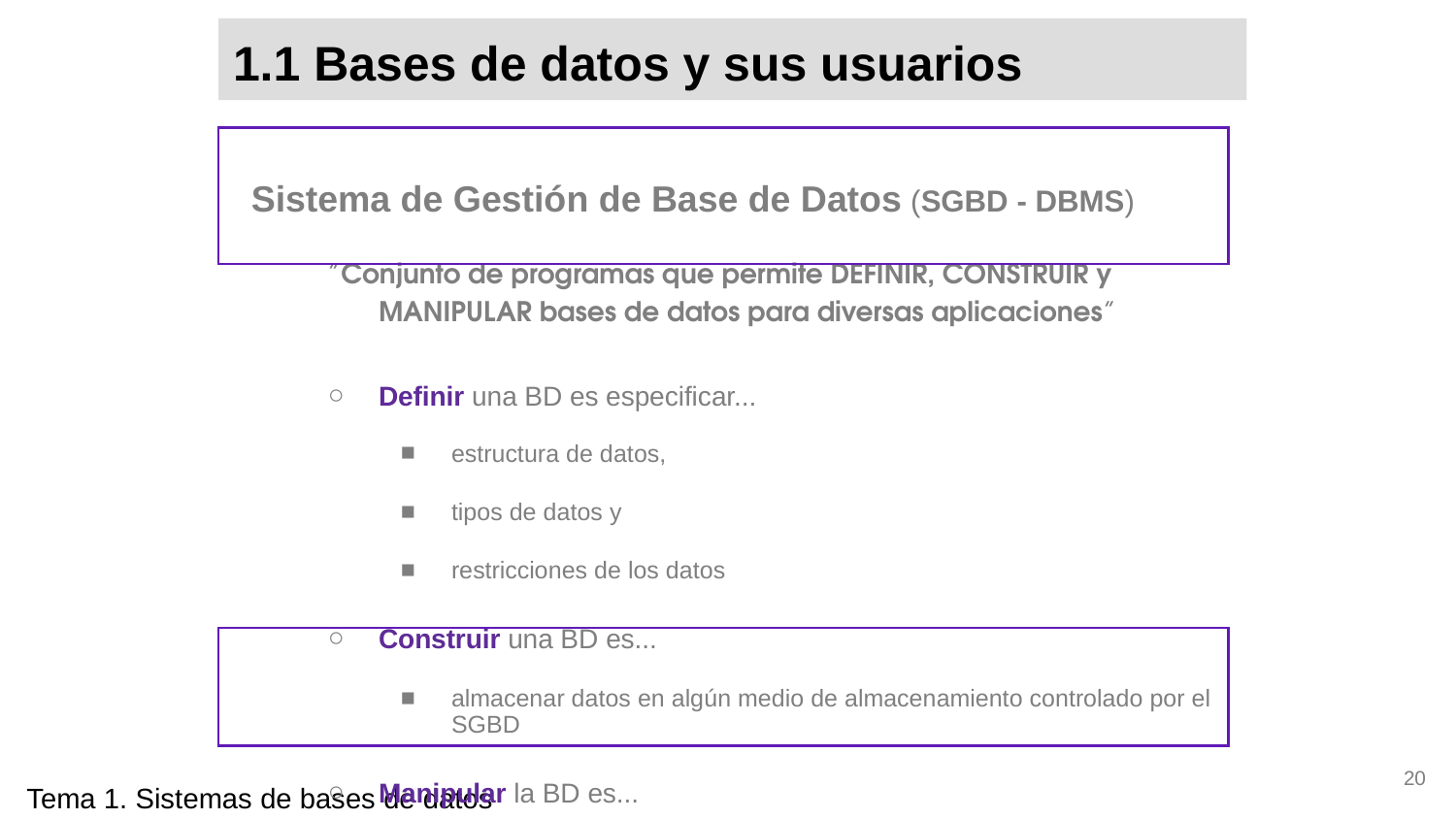

# 1.1 Bases de datos y sus usuarios

Sistema de Gestión de Base de Datos (SGBD - DBMS)
”Conjunto de programas que permite DEFINIR, CONSTRUIR y
MANIPULAR bases de datos para diversas aplicaciones”
Definir una BD es especificar...
estructura de datos,
tipos de datos y
restricciones de los datos
Construir una BD es...
almacenar datos en algún medio de almacenamiento controlado por el SGBD
Manipular la BD es...
consultar datos
introducir/modificar/eliminar datos, para reflejar cambios en el minimundo
generar informes a partir de los datos almacenados

Sistema de Base de Datos
	SBD = BD + SGBD + Software de Aplicación/Consultas

20
Tema 1. Sistemas de bases de datos